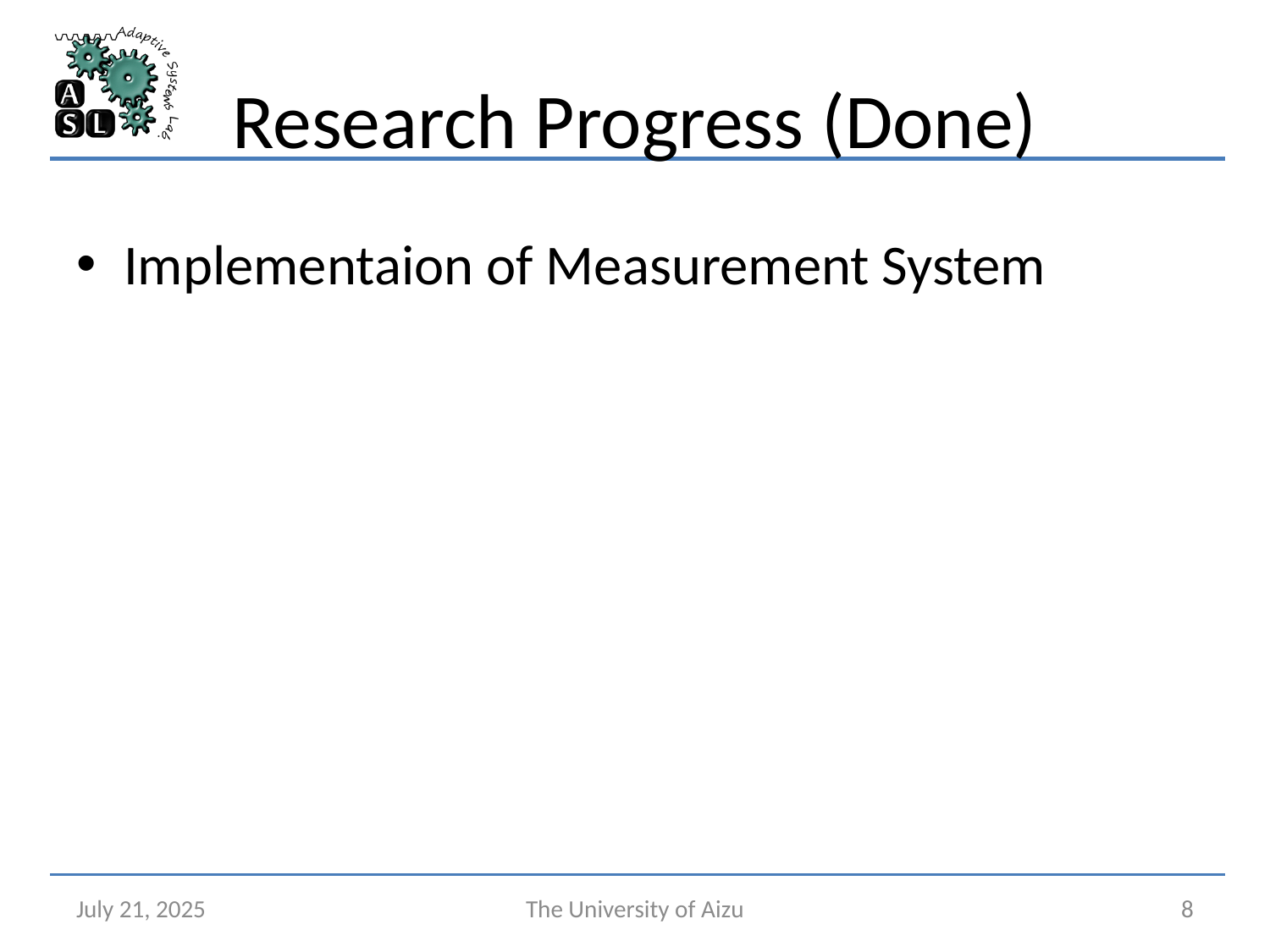

# Research Progress (Done)
Implementaion of Measurement System
July 21, 2025
The University of Aizu
8